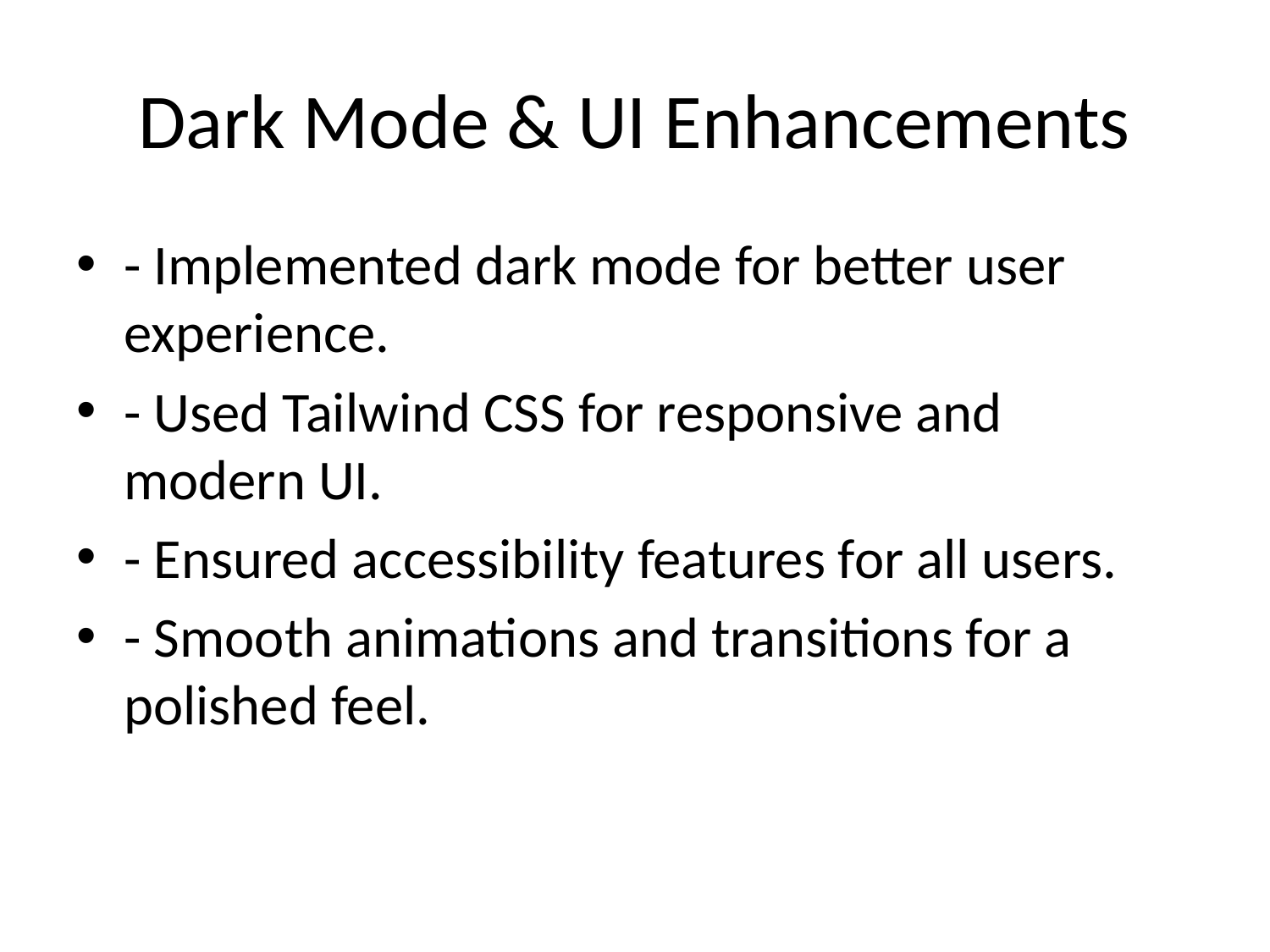

# Dark Mode & UI Enhancements
- Implemented dark mode for better user experience.
- Used Tailwind CSS for responsive and modern UI.
- Ensured accessibility features for all users.
- Smooth animations and transitions for a polished feel.